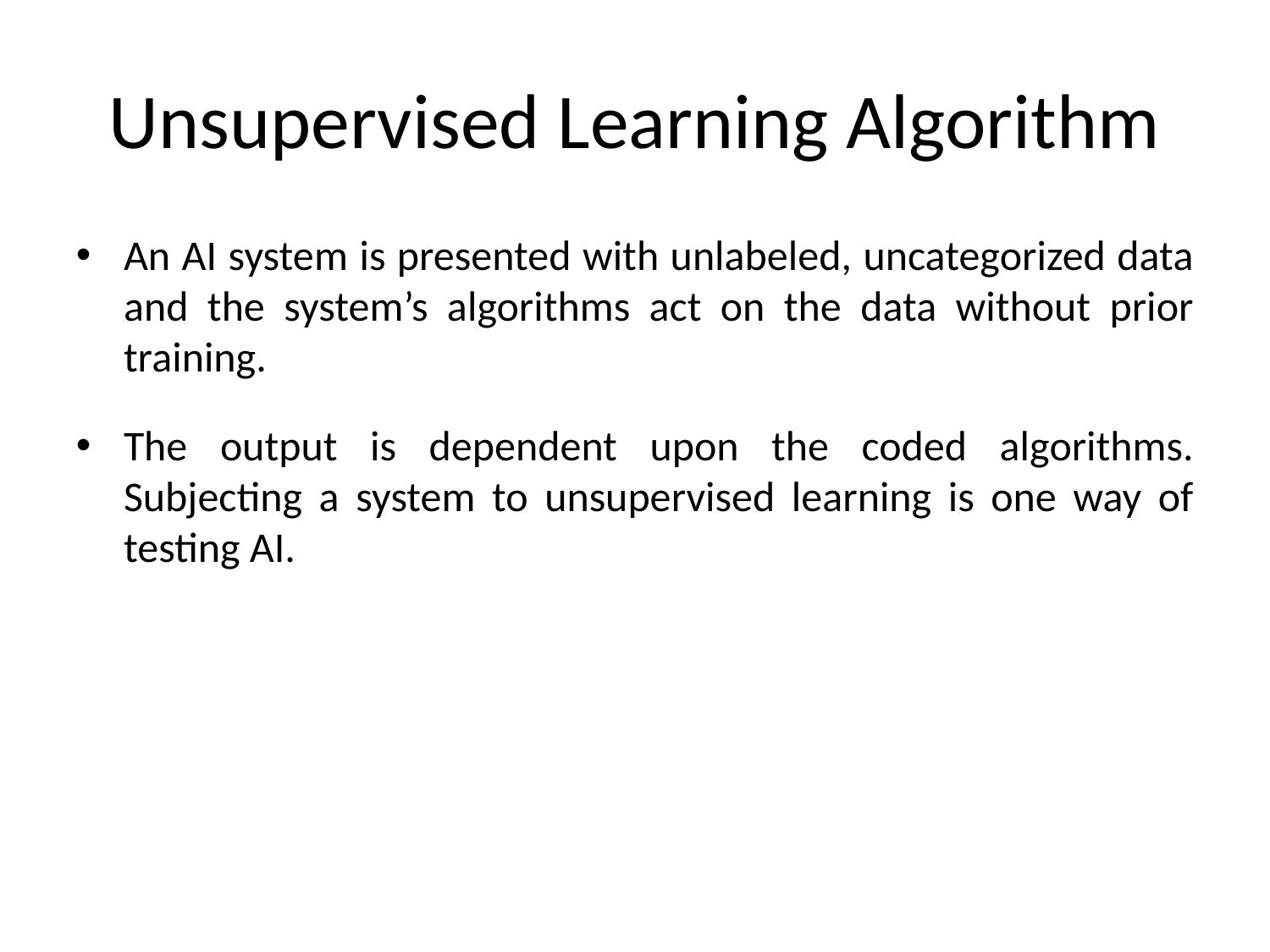

Unsupervised Learning Algorithm
An AI system is presented with unlabeled, uncategorized data and the system’s algorithms act on the data without prior training.

The output is dependent upon the coded algorithms. Subjecting a system to unsupervised learning is one way of testing AI.